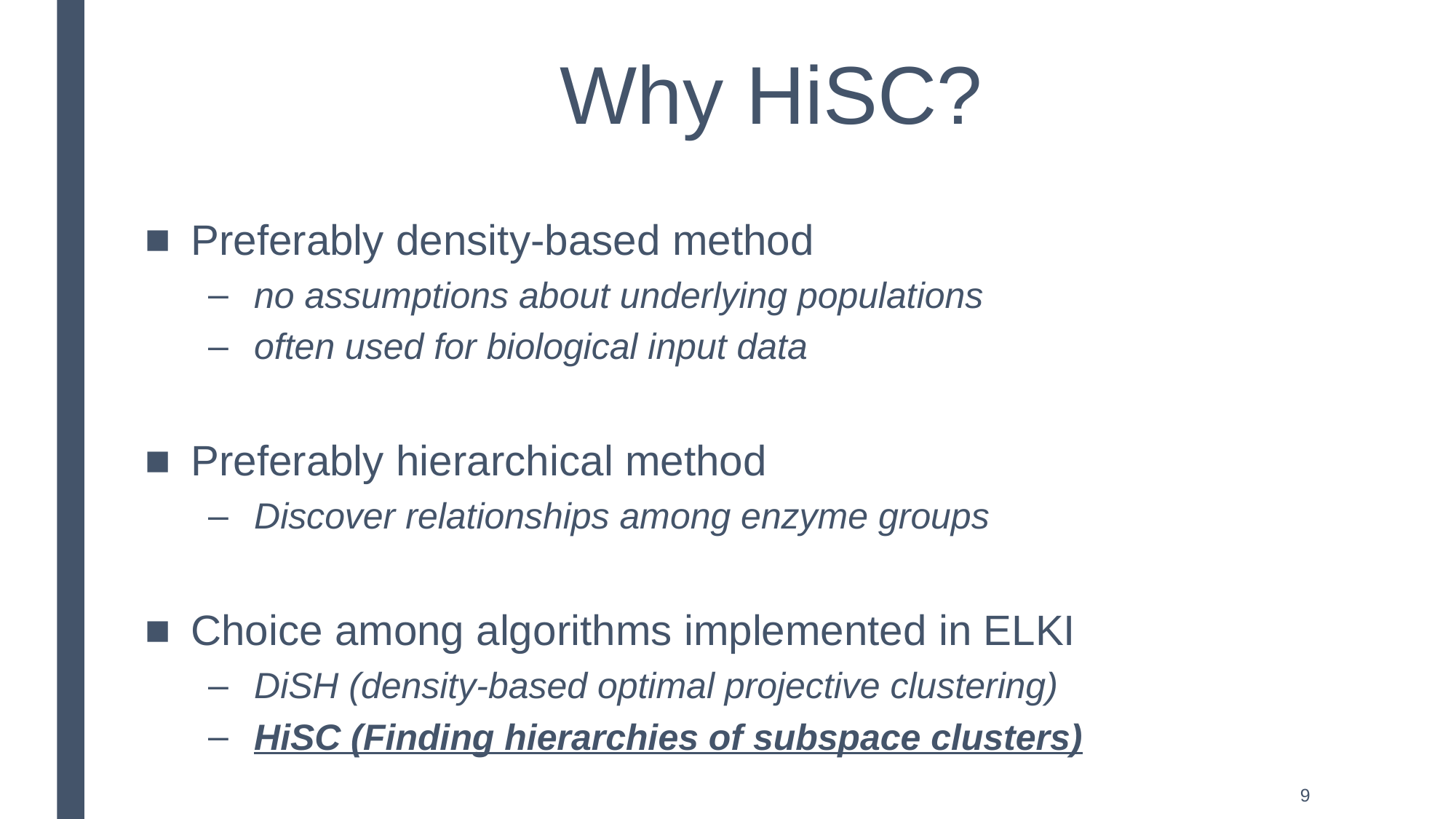

# Why HiSC?
Preferably density-based method
no assumptions about underlying populations
often used for biological input data

Preferably hierarchical method
Discover relationships among enzyme groups

Choice among algorithms implemented in ELKI
DiSH (density-based optimal projective clustering)
HiSC (Finding hierarchies of subspace clusters)
9